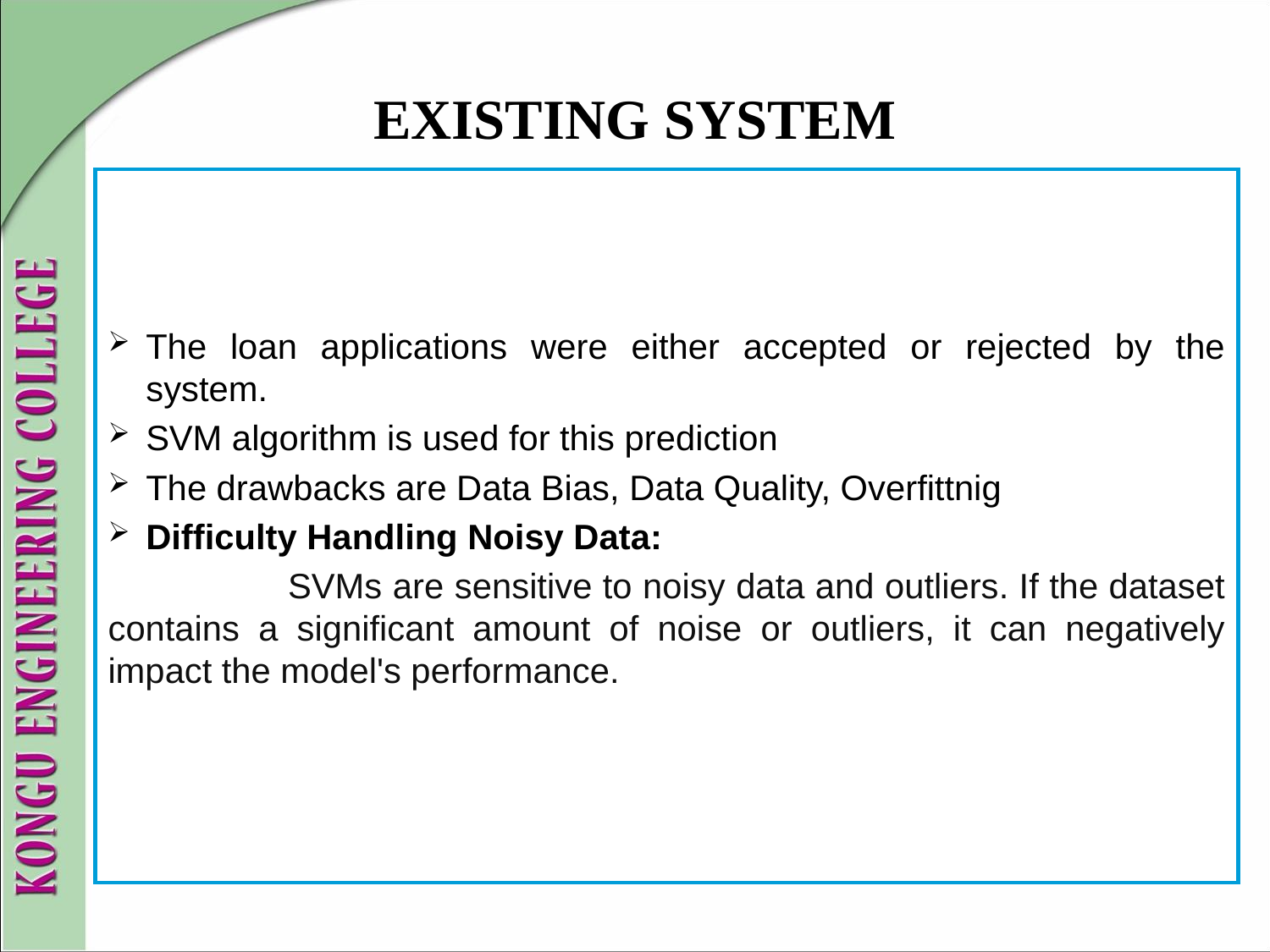

# EXISTING SYSTEM

The loan applications were either accepted or rejected by the system.
SVM algorithm is used for this prediction
The drawbacks are Data Bias, Data Quality, Overfittnig
Difficulty Handling Noisy Data:
                 SVMs are sensitive to noisy data and outliers. If the dataset contains a significant amount of noise or outliers, it can negatively impact the model's performance.